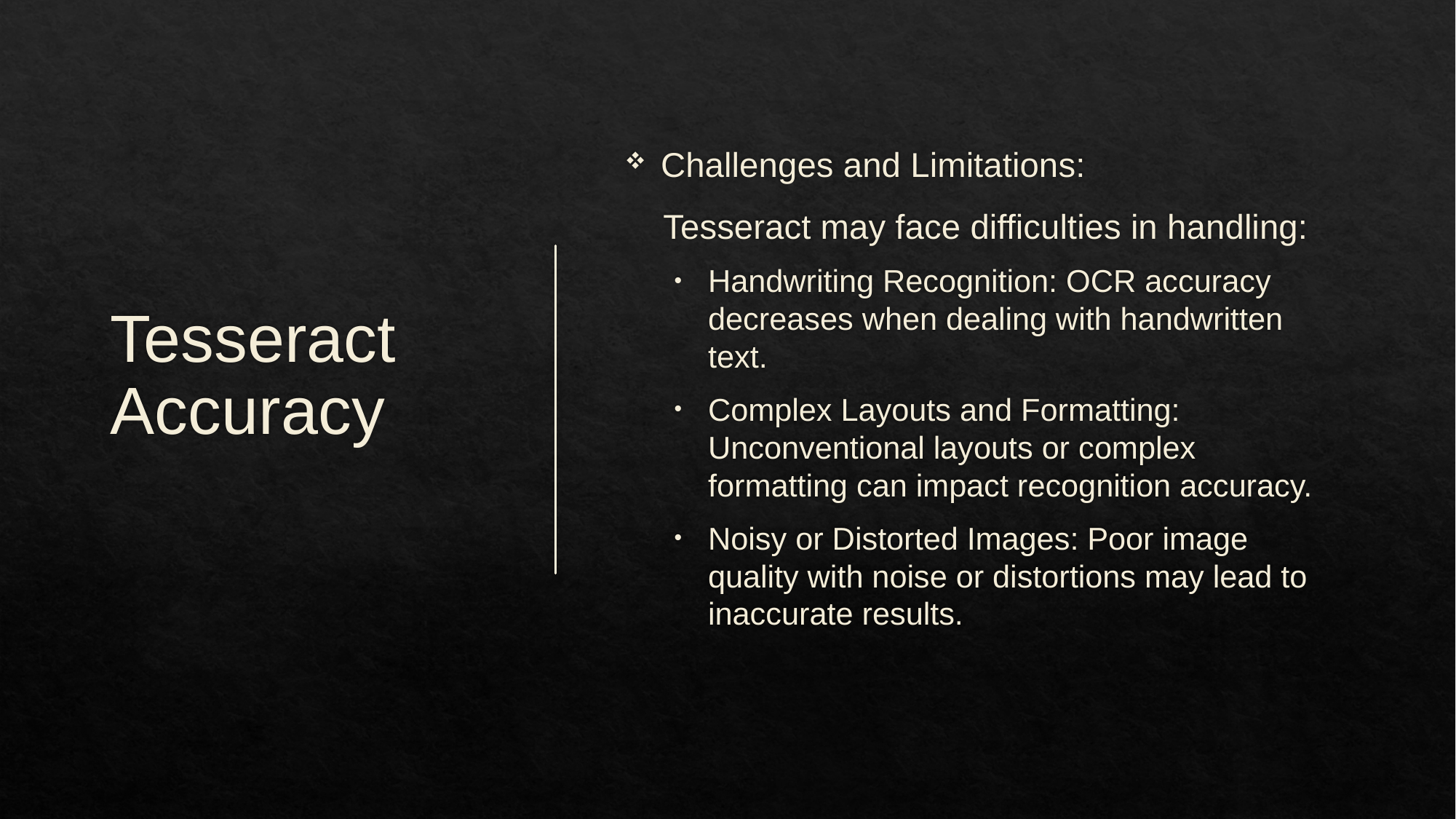

# Tesseract Accuracy
Challenges and Limitations:
	    Tesseract may face difficulties in handling:
Handwriting Recognition: OCR accuracy decreases when dealing with handwritten text.
Complex Layouts and Formatting: Unconventional layouts or complex formatting can impact recognition accuracy.
Noisy or Distorted Images: Poor image quality with noise or distortions may lead to inaccurate results.